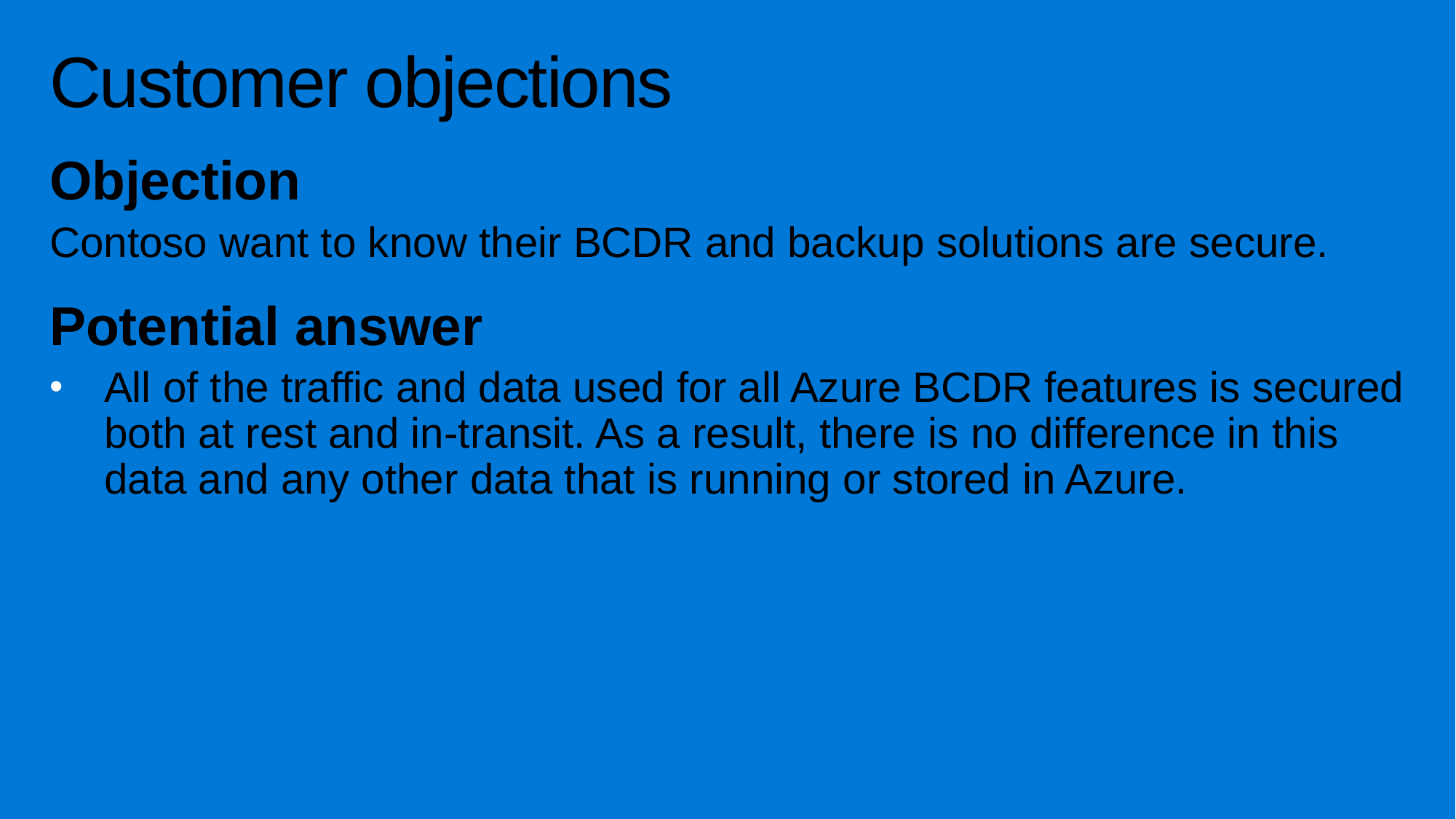

# Customer objections
Objection
Contoso want to know their BCDR and backup solutions are secure.

Potential answer
All of the traffic and data used for all Azure BCDR features is secured both at rest and in-transit. As a result, there is no difference in this data and any other data that is running or stored in Azure.